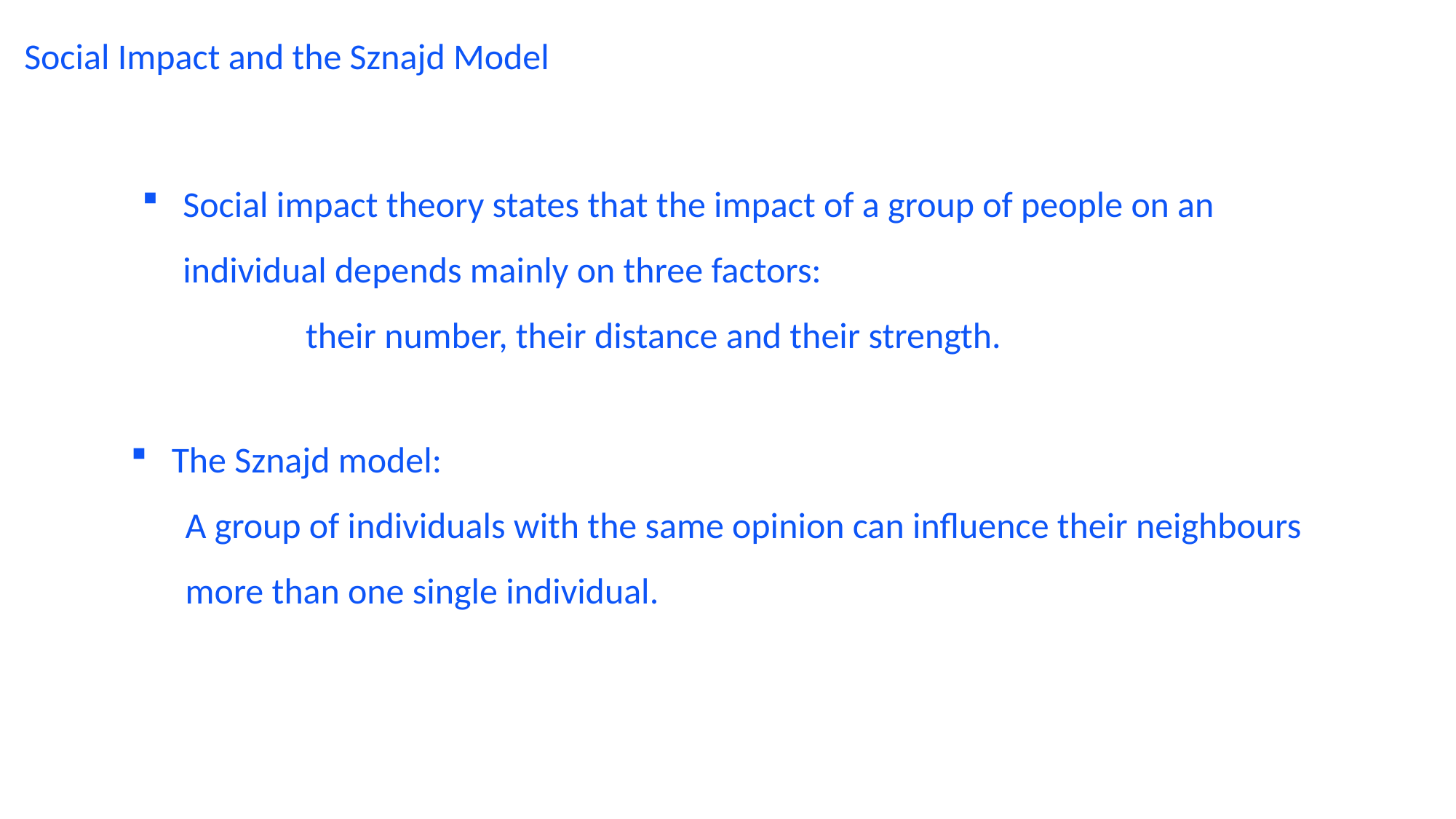

# Social Impact and the Sznajd Model
Social impact theory states that the impact of a group of people on an individual depends mainly on three factors:
	their number, their distance and their strength.
The Sznajd model:
A group of individuals with the same opinion can influence their neighbours more than one single individual.